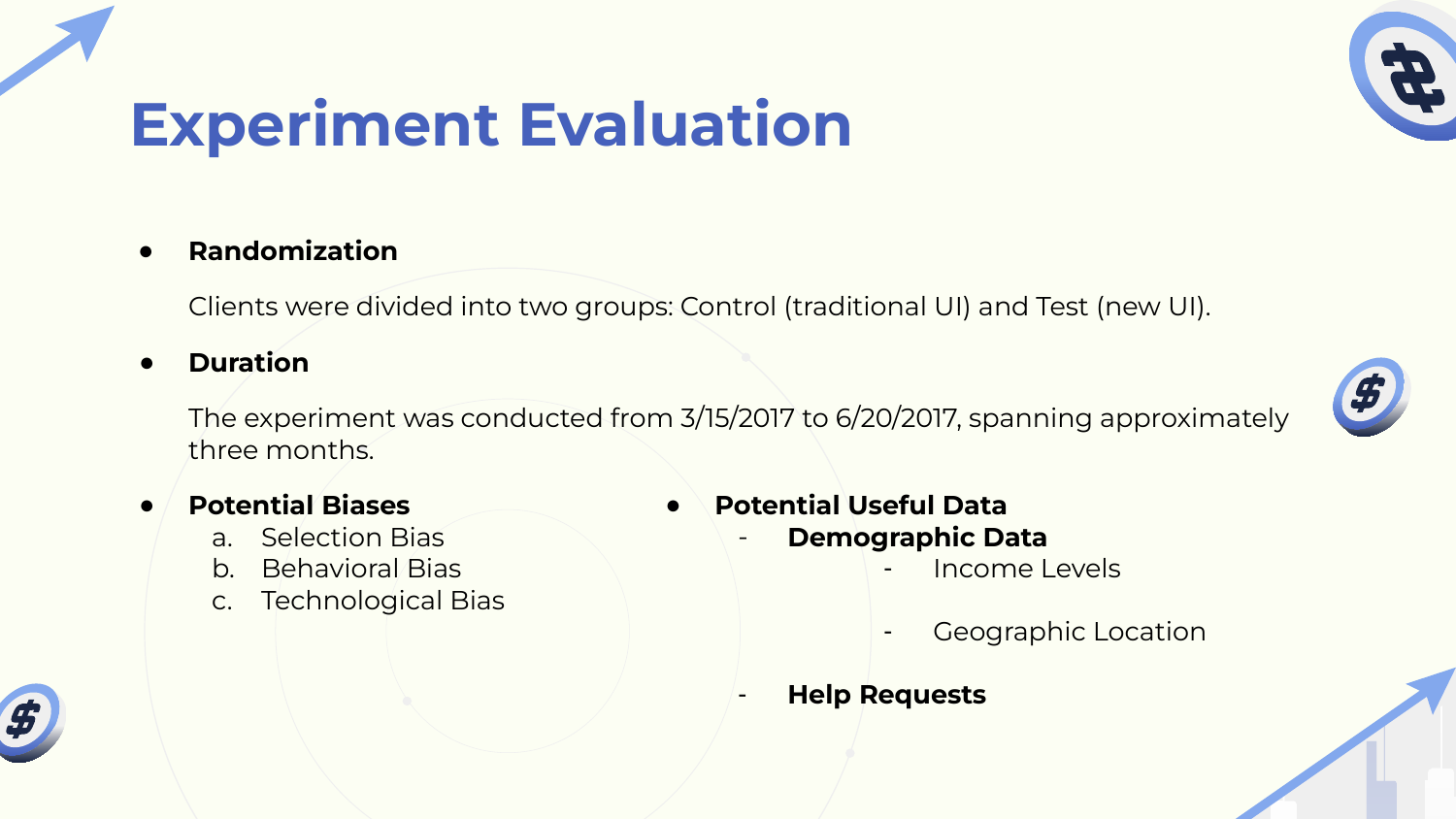

# Experiment Evaluation
Randomization
Clients were divided into two groups: Control (traditional UI) and Test (new UI).
Duration
The experiment was conducted from 3/15/2017 to 6/20/2017, spanning approximately three months.
Potential Biases
Selection Bias
Behavioral Bias
Technological Bias

Potential Useful Data
Demographic Data
Income Levels
Geographic Location

Help Requests